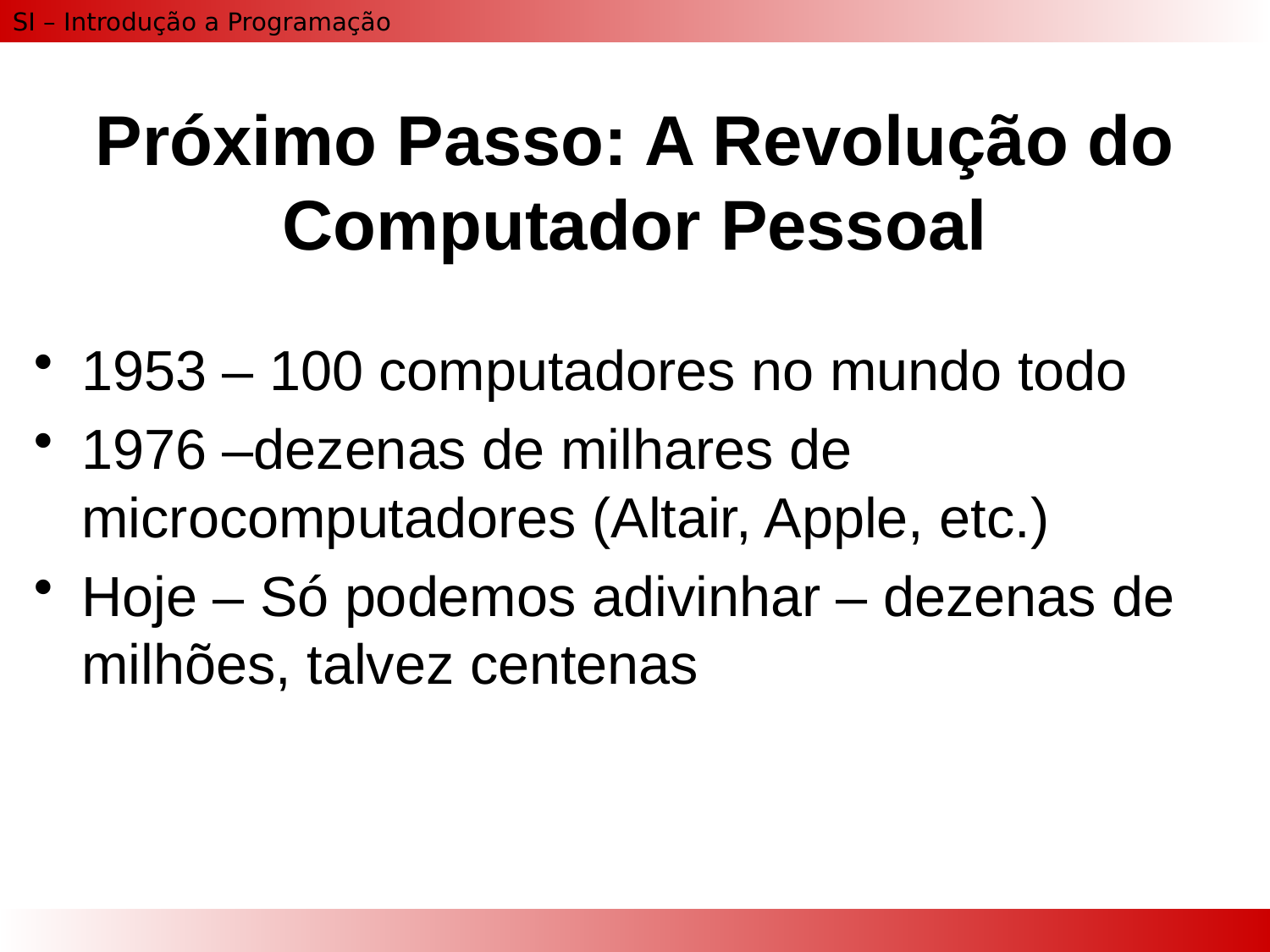

# Próximo Passo: A Revolução do Computador Pessoal
1953 – 100 computadores no mundo todo
1976 –dezenas de milhares de microcomputadores (Altair, Apple, etc.)
Hoje – Só podemos adivinhar – dezenas de milhões, talvez centenas